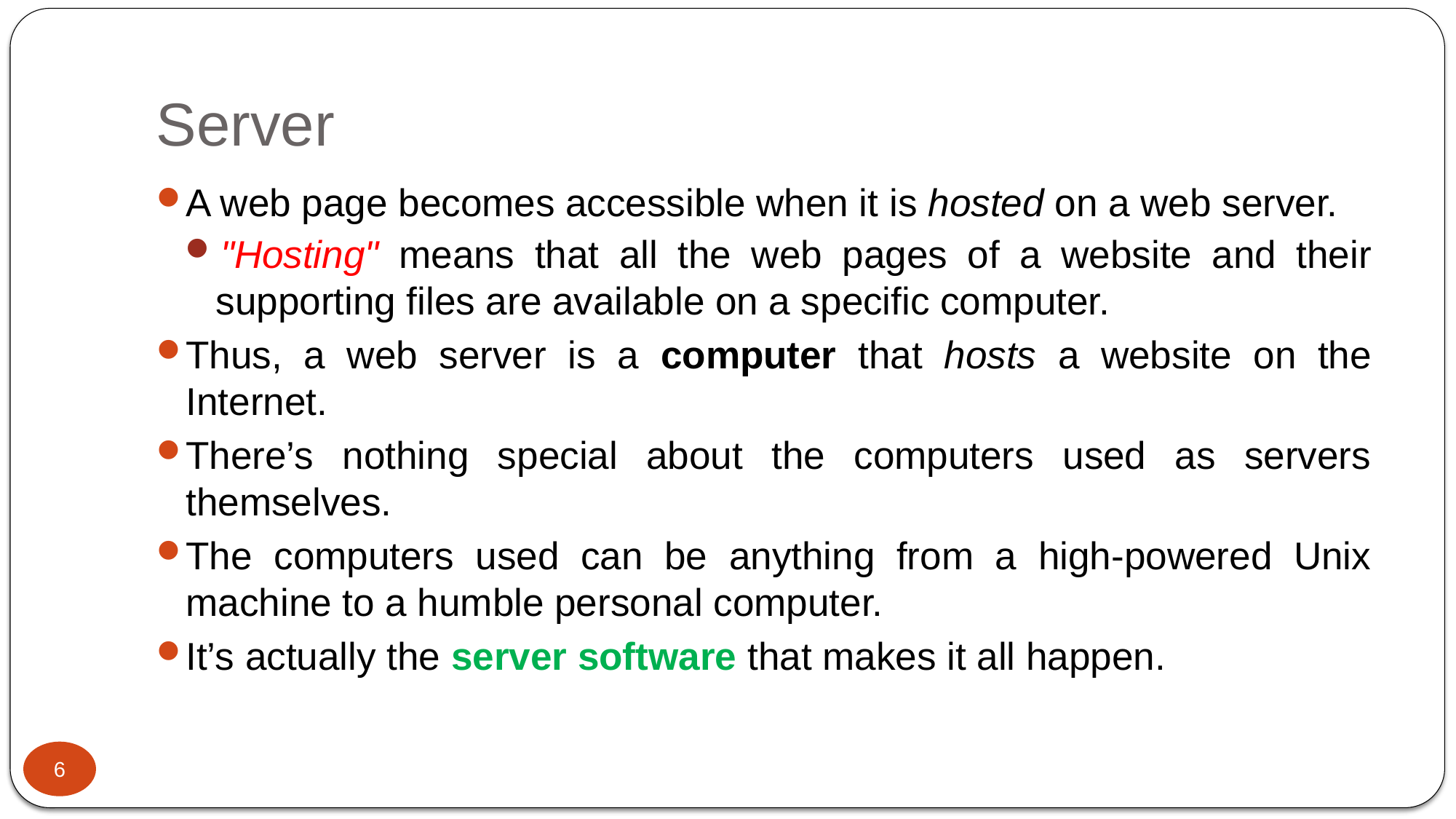

# Server
A web page becomes accessible when it is hosted on a web server.
"Hosting" means that all the web pages of a website and their supporting files are available on a specific computer.
Thus, a web server is a computer that hosts a website on the Internet.
There’s nothing special about the computers used as servers themselves.
The computers used can be anything from a high-powered Unix machine to a humble personal computer.
It’s actually the server software that makes it all happen.

6